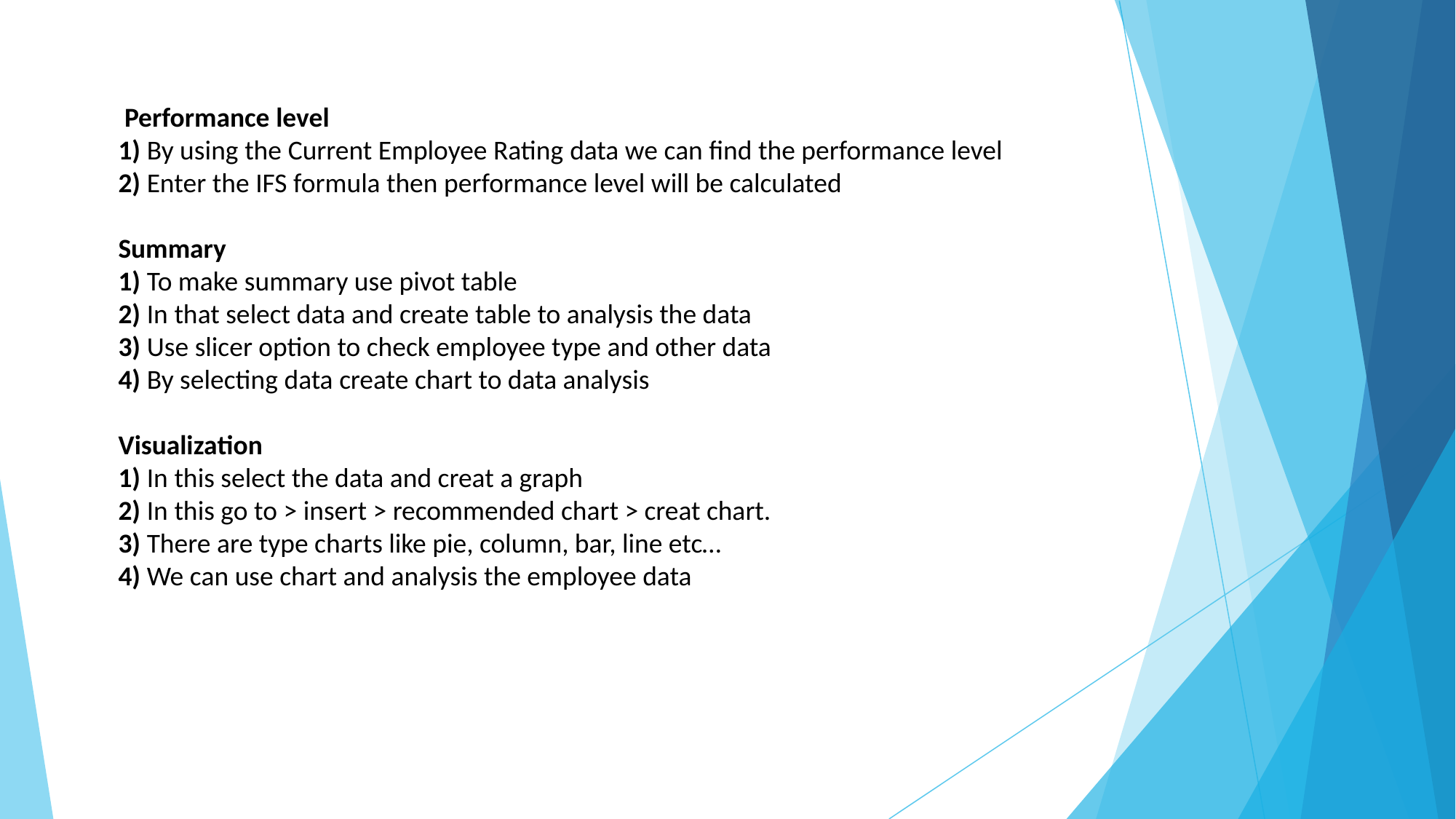

Performance level
1) By using the Current Employee Rating data we can find the performance level
2) Enter the IFS formula then performance level will be calculated

Summary
1) To make summary use pivot table
2) In that select data and create table to analysis the data
3) Use slicer option to check employee type and other data
4) By selecting data create chart to data analysis

Visualization
1) In this select the data and creat a graph
2) In this go to > insert > recommended chart > creat chart.
3) There are type charts like pie, column, bar, line etc…
4) We can use chart and analysis the employee data